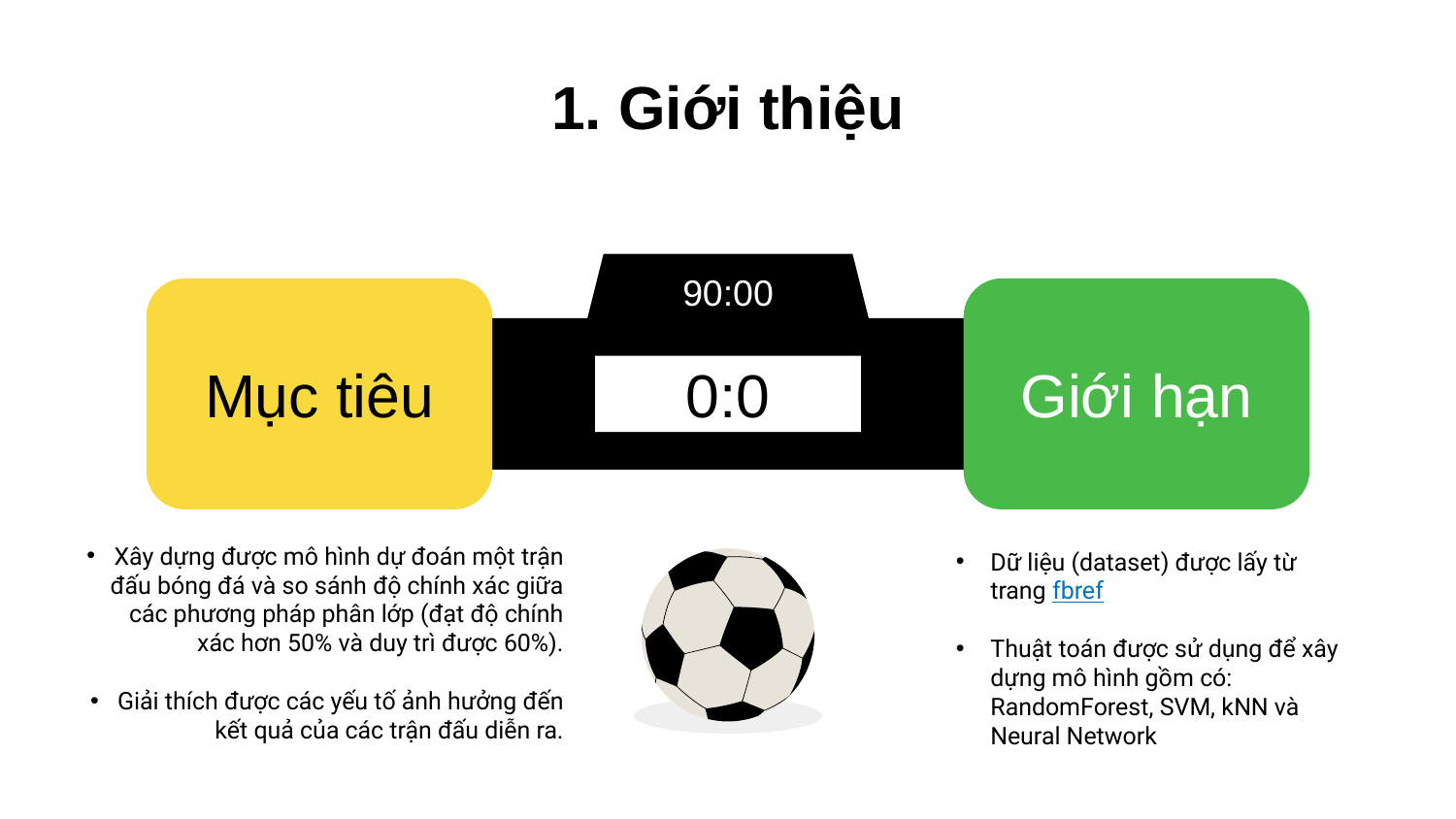

# 1. Giới thiệu

90:00

Mục tiêu
Giới hạn
0:0
Xây dựng được mô hình dự đoán một trận đấu bóng đá và so sánh độ chính xác giữa các phương pháp phân lớp (đạt độ chính xác hơn 50% và duy trì được 60%).

Giải thích được các yếu tố ảnh hưởng đến kết quả của các trận đấu diễn ra.

Dữ liệu (dataset) được lấy từ trang fbref

Thuật toán được sử dụng để xây dựng mô hình gồm có: RandomForest, SVM, kNN và Neural Network